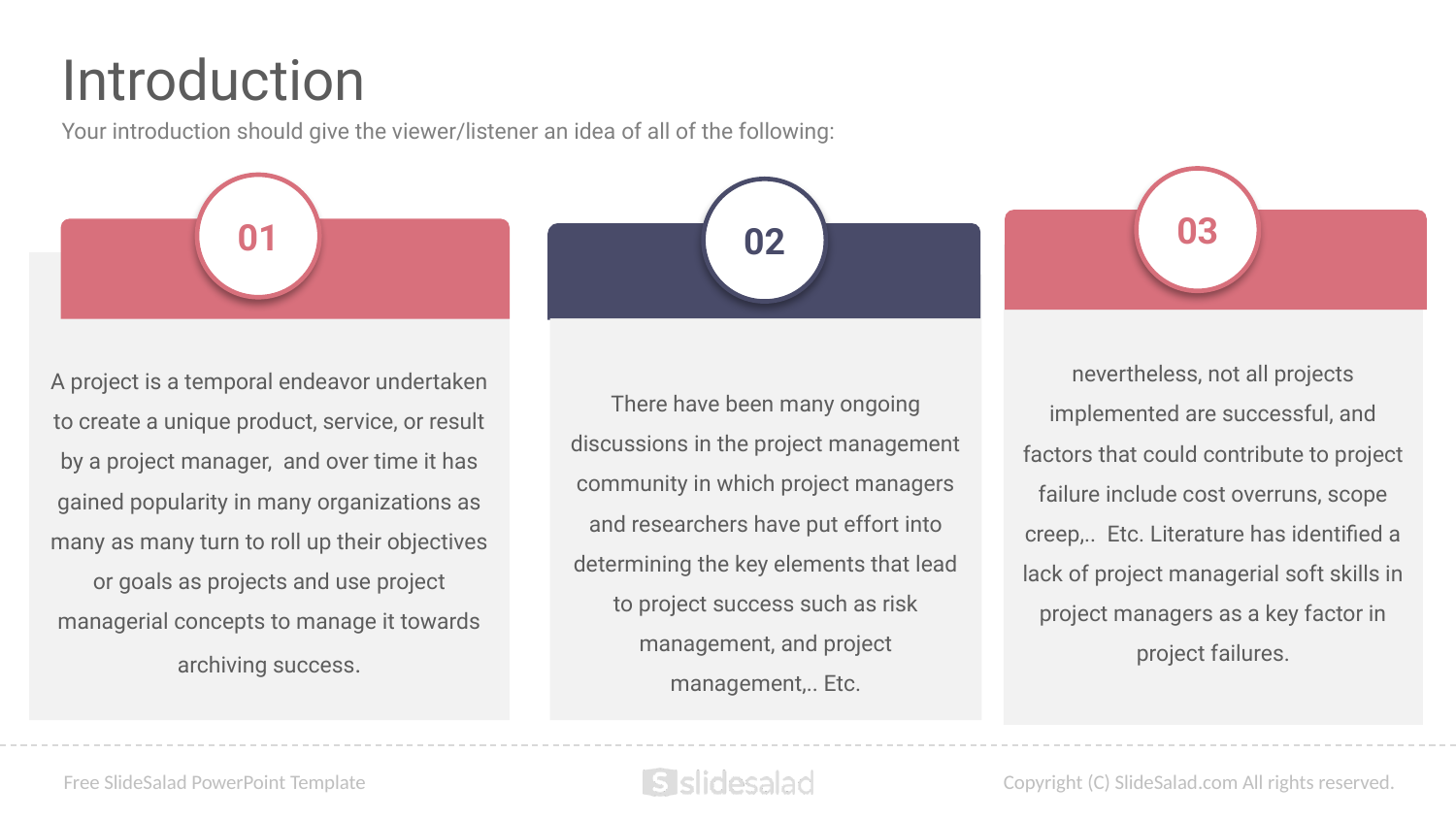

# Introduction
Your introduction should give the viewer/listener an idea of all of the following:
03
01
02

nevertheless, not all projects implemented are successful, and factors that could contribute to project failure include cost overruns, scope creep,..  Etc. Literature has identified a lack of project managerial soft skills in project managers as a key factor in project failures.

There have been many ongoing discussions in the project management community in which project managers and researchers have put effort into determining the key elements that lead to project success such as risk management, and project management,.. Etc.

A project is a temporal endeavor undertaken to create a unique product, service, or result by a project manager,  and over time it has gained popularity in many organizations as many as many turn to roll up their objectives or goals as projects and use project managerial concepts to manage it towards archiving success.